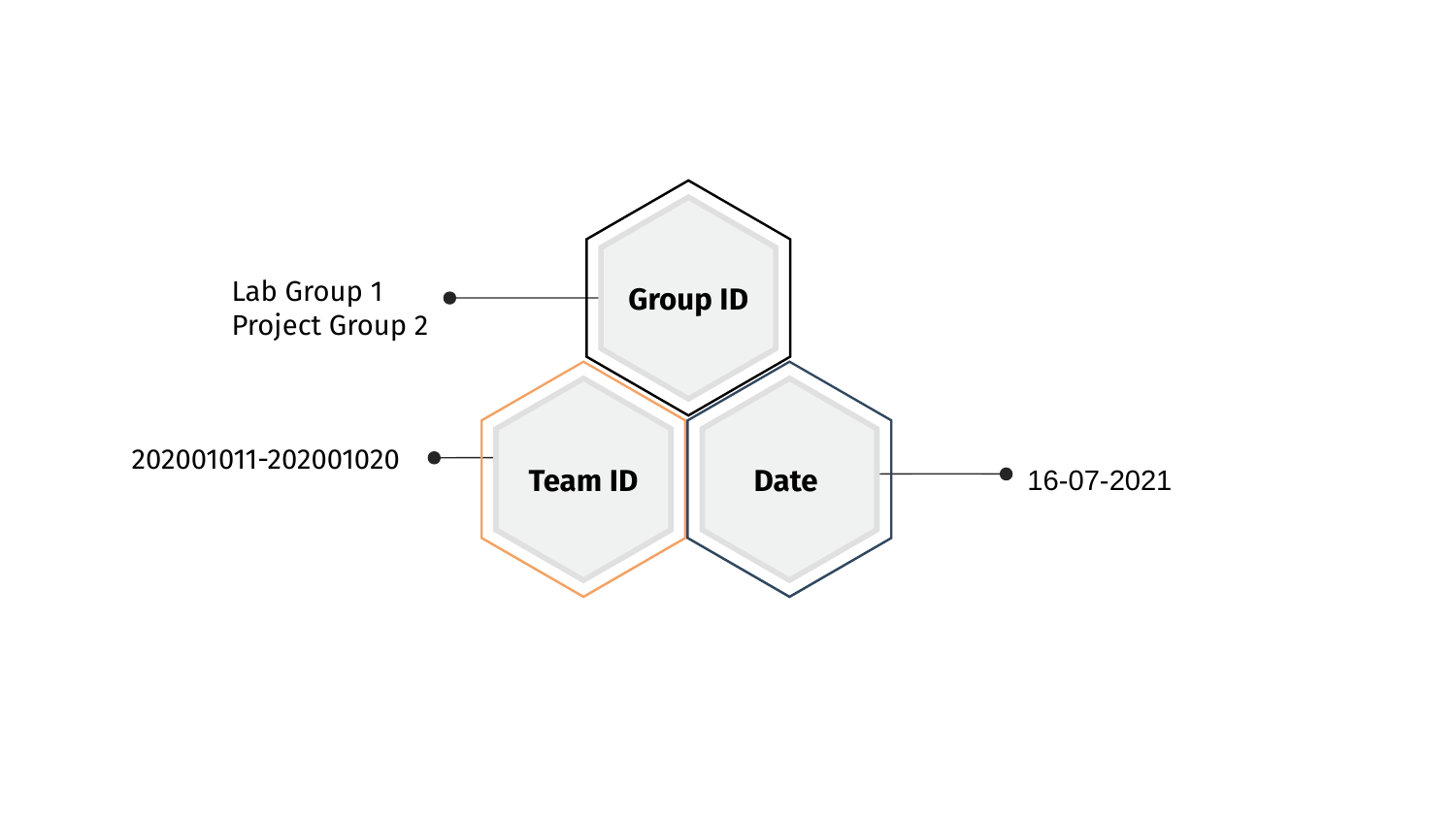

Group ID
Lab Group 1
Project Group 2

Date
Team ID
202001011-202001020
16-07-2021